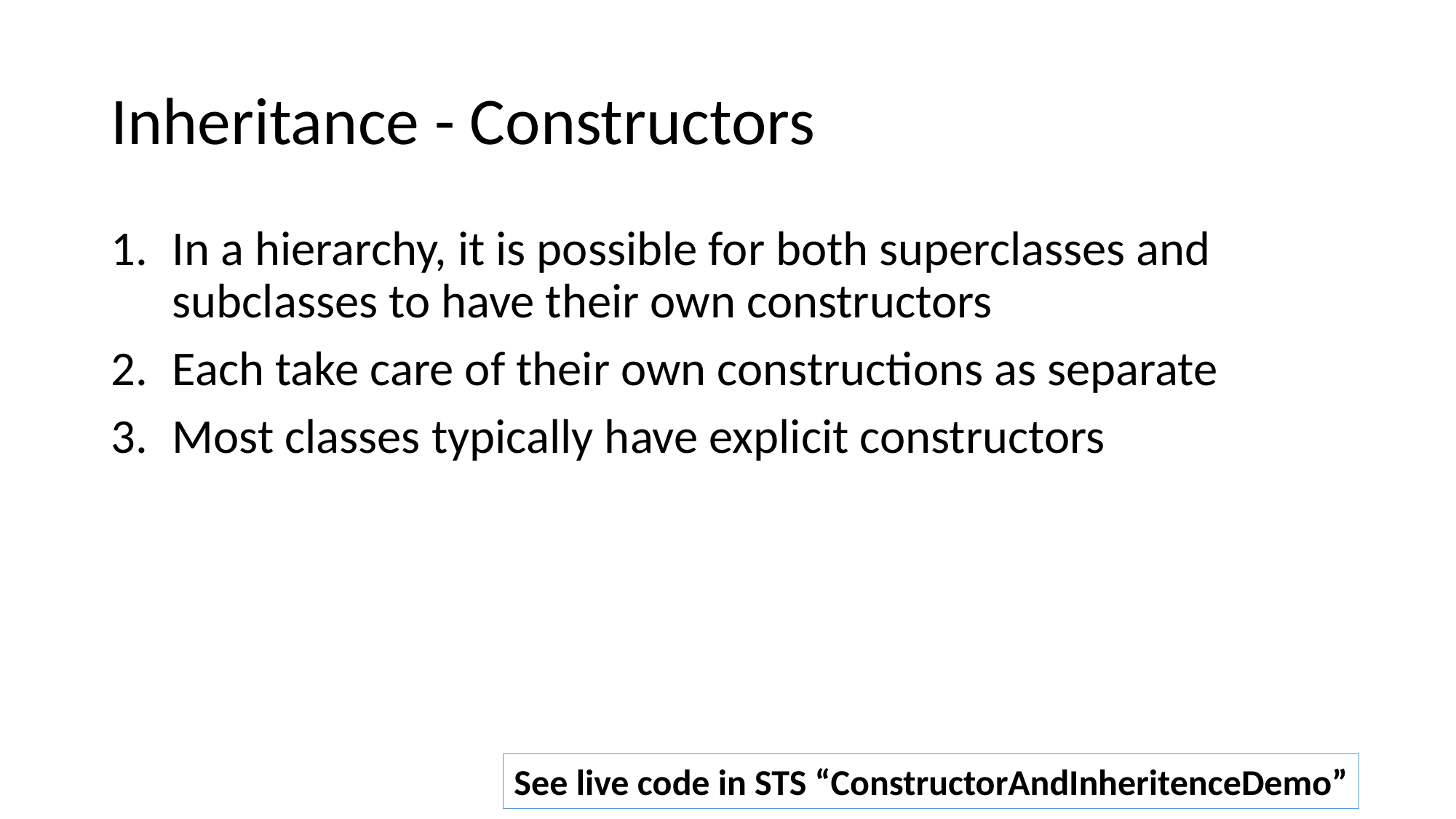

# Inheritance - Constructors
In a hierarchy, it is possible for both superclasses and subclasses to have their own constructors
Each take care of their own constructions as separate
Most classes typically have explicit constructors

See live code in STS “ConstructorAndInheritenceDemo”